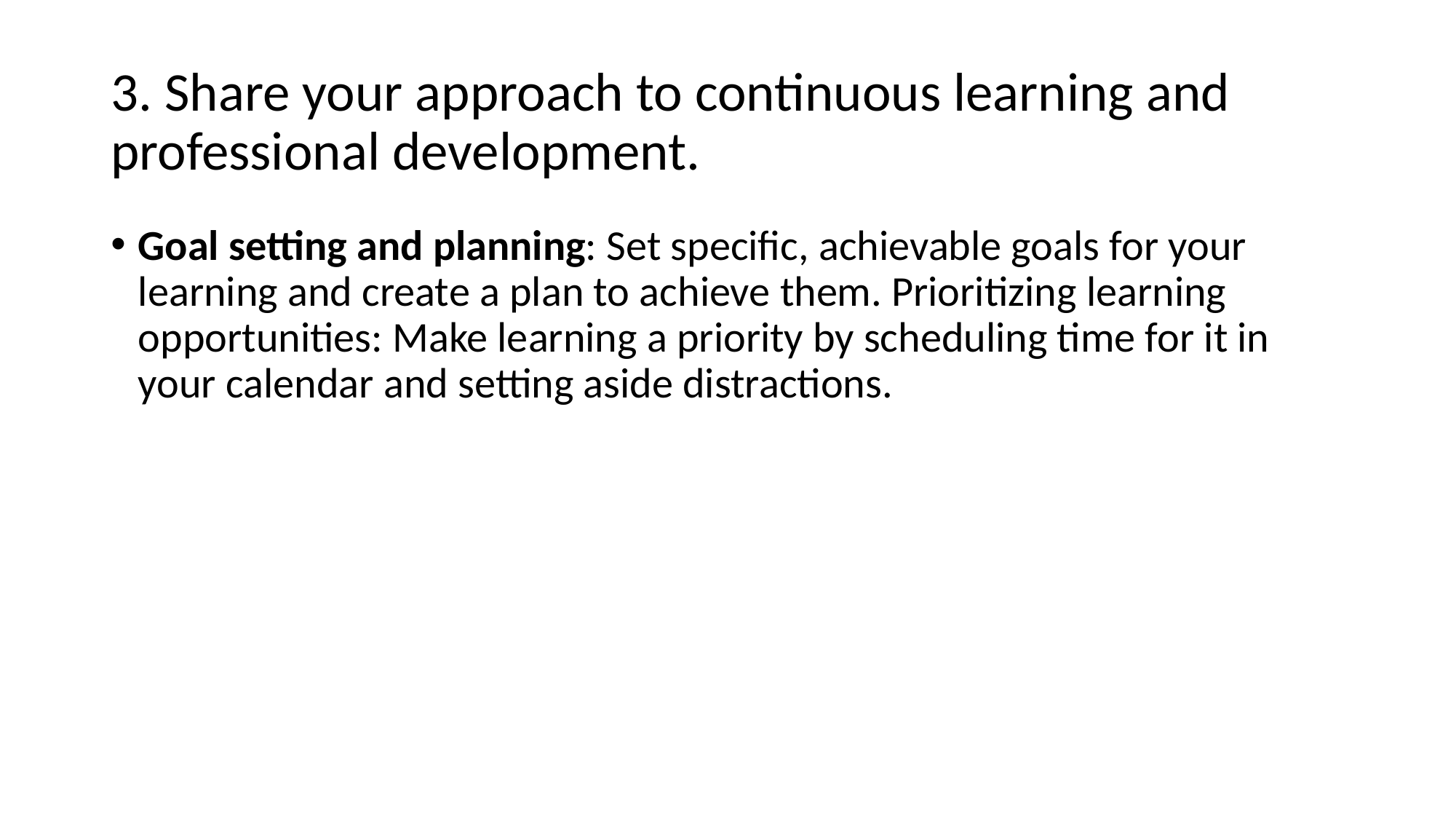

# 3. Share your approach to continuous learning and professional development.
Goal setting and planning: Set specific, achievable goals for your learning and create a plan to achieve them. Prioritizing learning opportunities: Make learning a priority by scheduling time for it in your calendar and setting aside distractions.